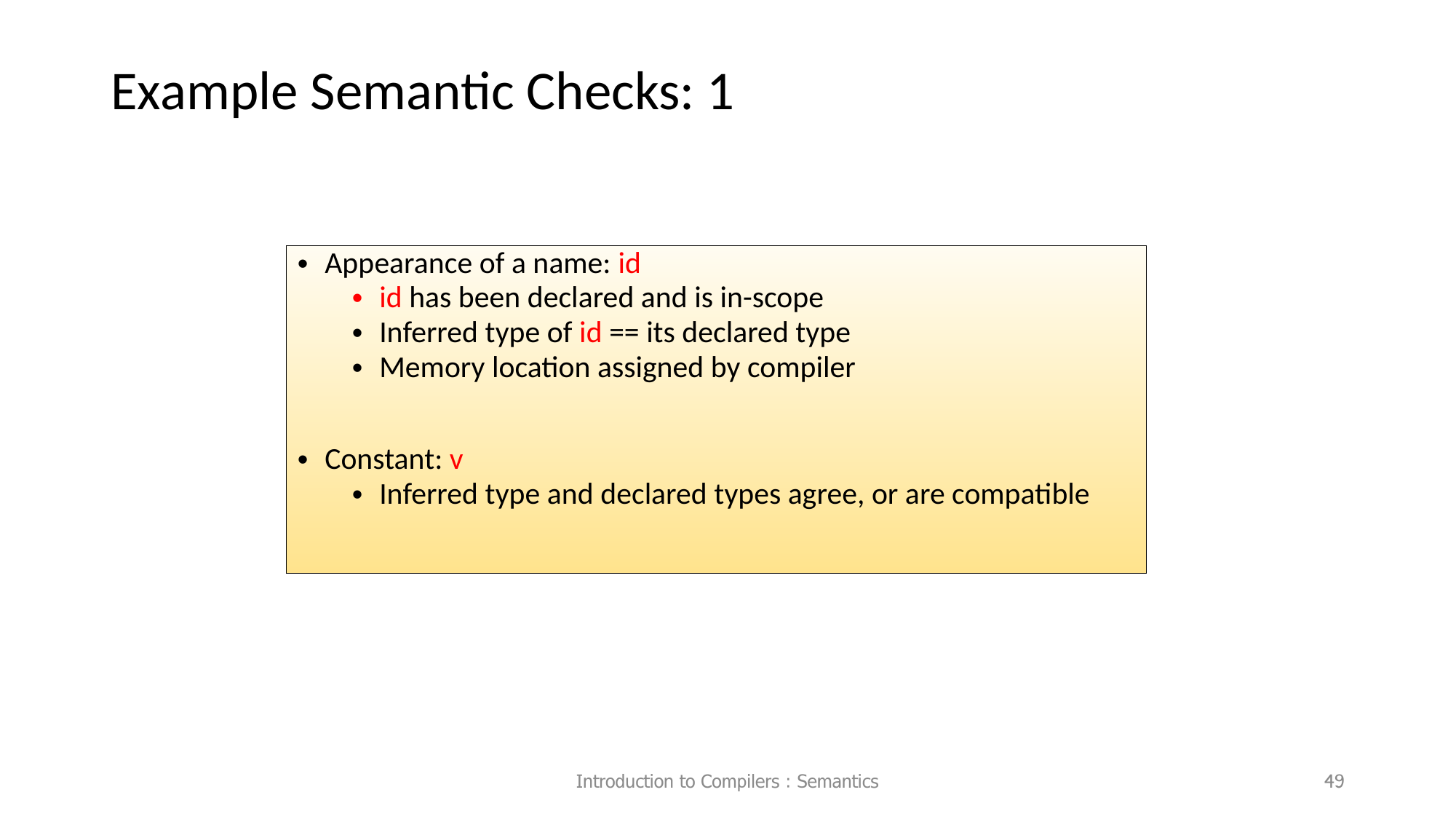

# Example Semantic Checks: 1
Appearance of a name: id
id has been declared and is in-scope
Inferred type of id == its declared type
Memory location assigned by compiler

Constant: v
Inferred type and declared types agree, or are compatible
Introduction to Compilers : Semantics
49